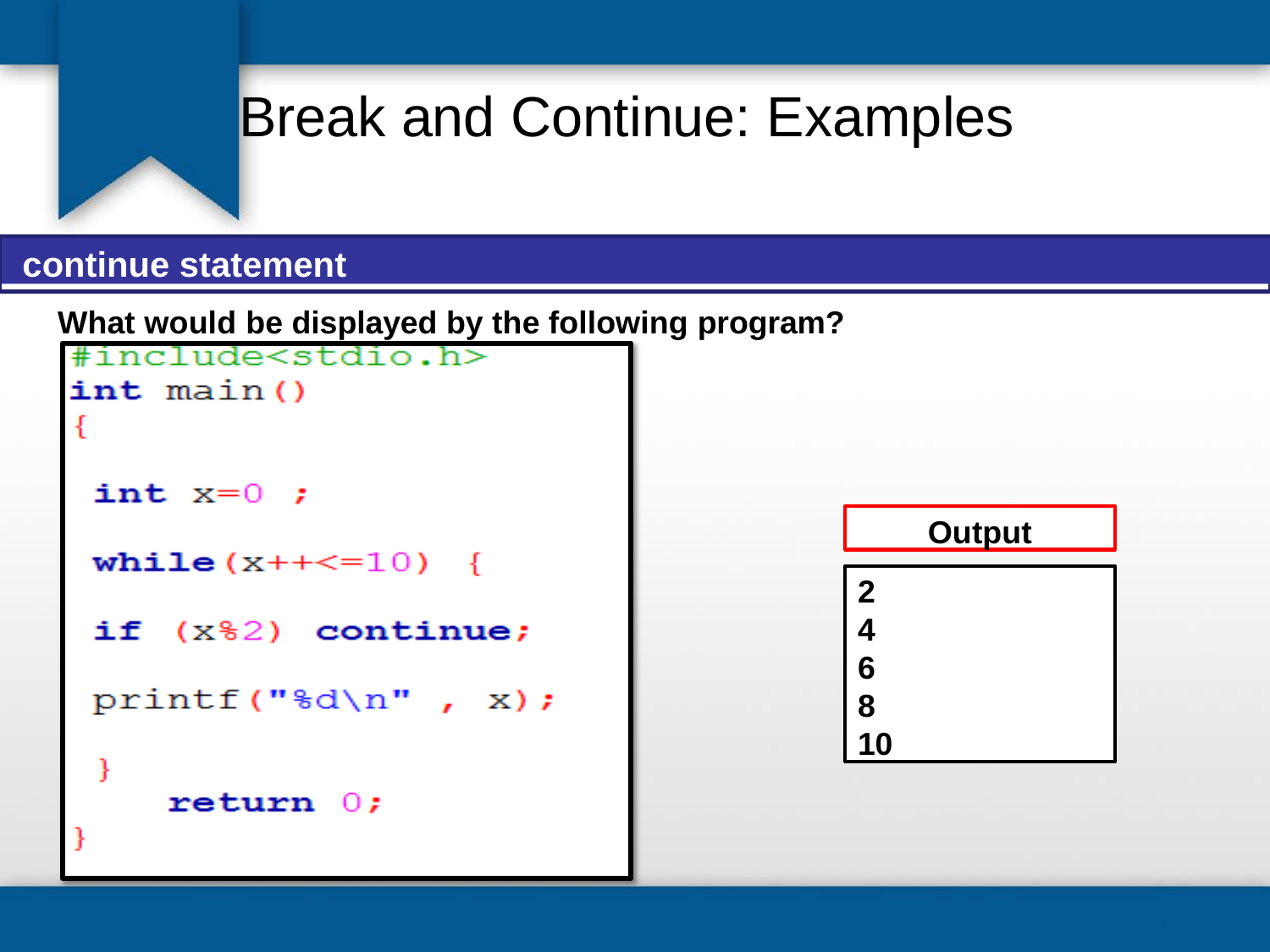

# Break and Continue: Examples

continue statement
What would be displayed by the following program?

Output
2
4
6
8
10